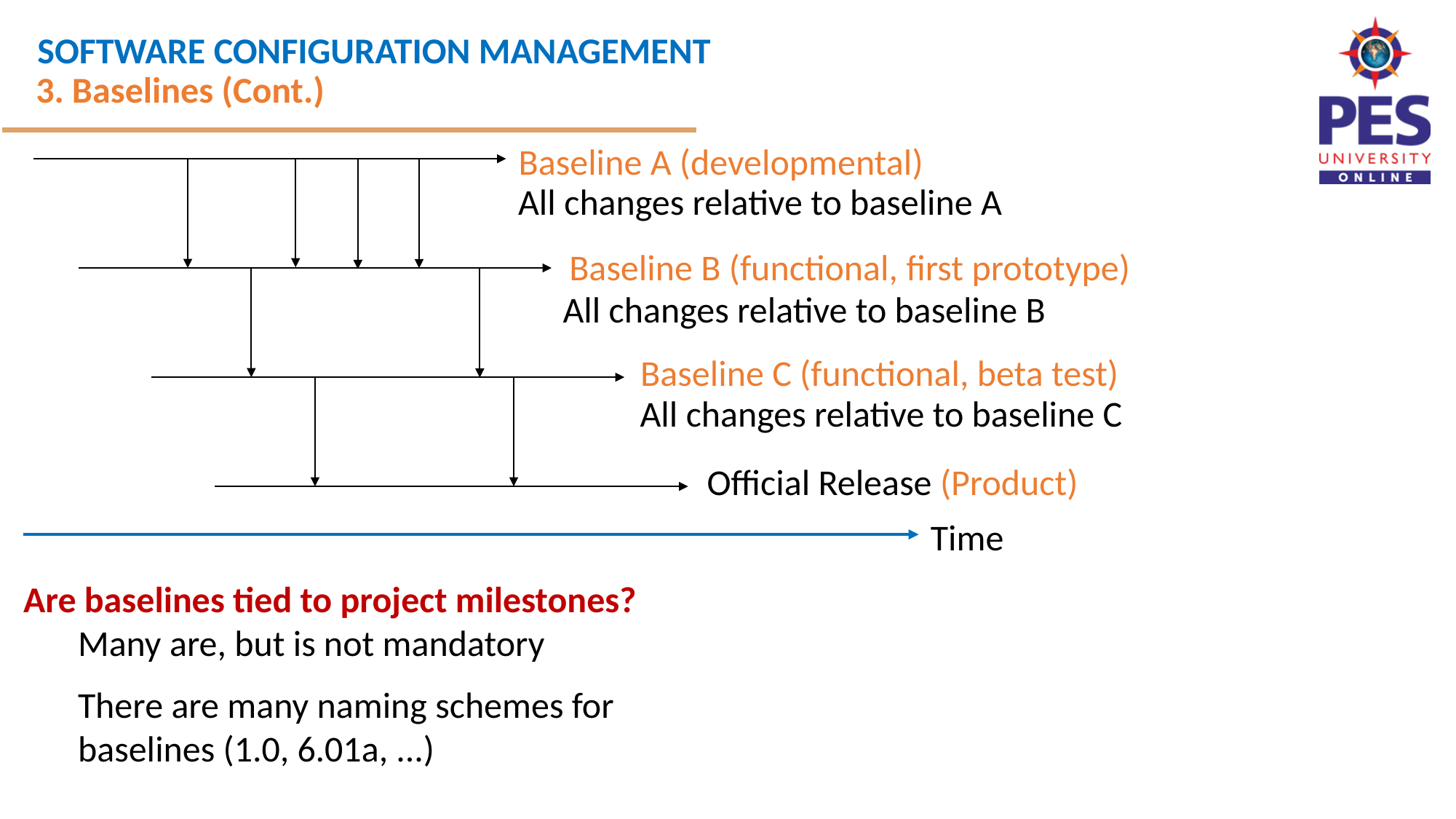

3. Baselines (Cont.)
Baseline A (developmental)

All changes relative to baseline A
Baseline B (functional, first prototype)
All changes relative to baseline B
Baseline C (functional, beta test)
All changes relative to baseline C
Official Release (Product)
Time
Are baselines tied to project milestones?
Many are, but is not mandatory
There are many naming schemes for baselines (1.0, 6.01a, ...)